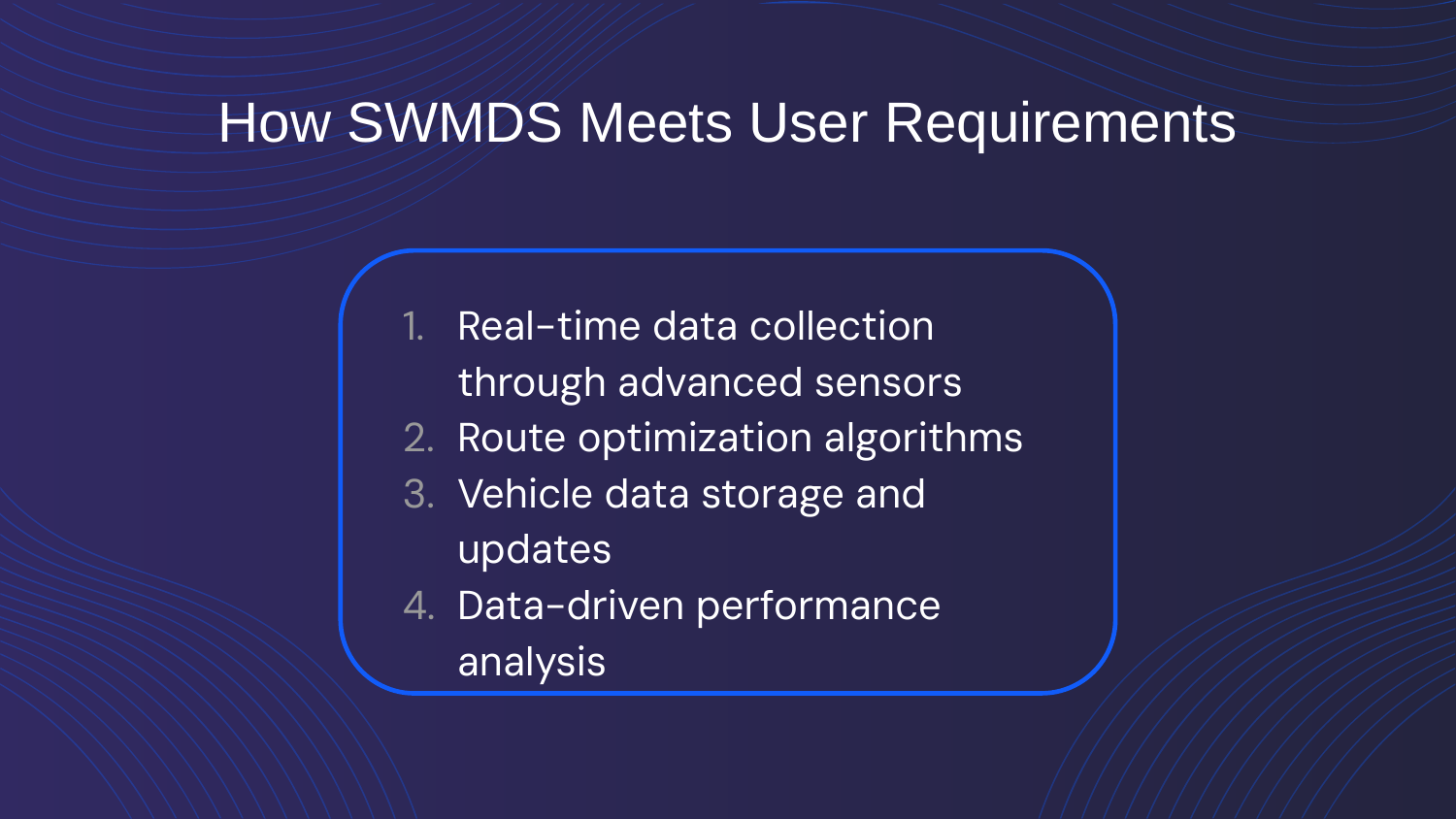

# How SWMDS Meets User Requirements
Real-time data collection through advanced sensors
Route optimization algorithms
Vehicle data storage and updates
Data-driven performance analysis